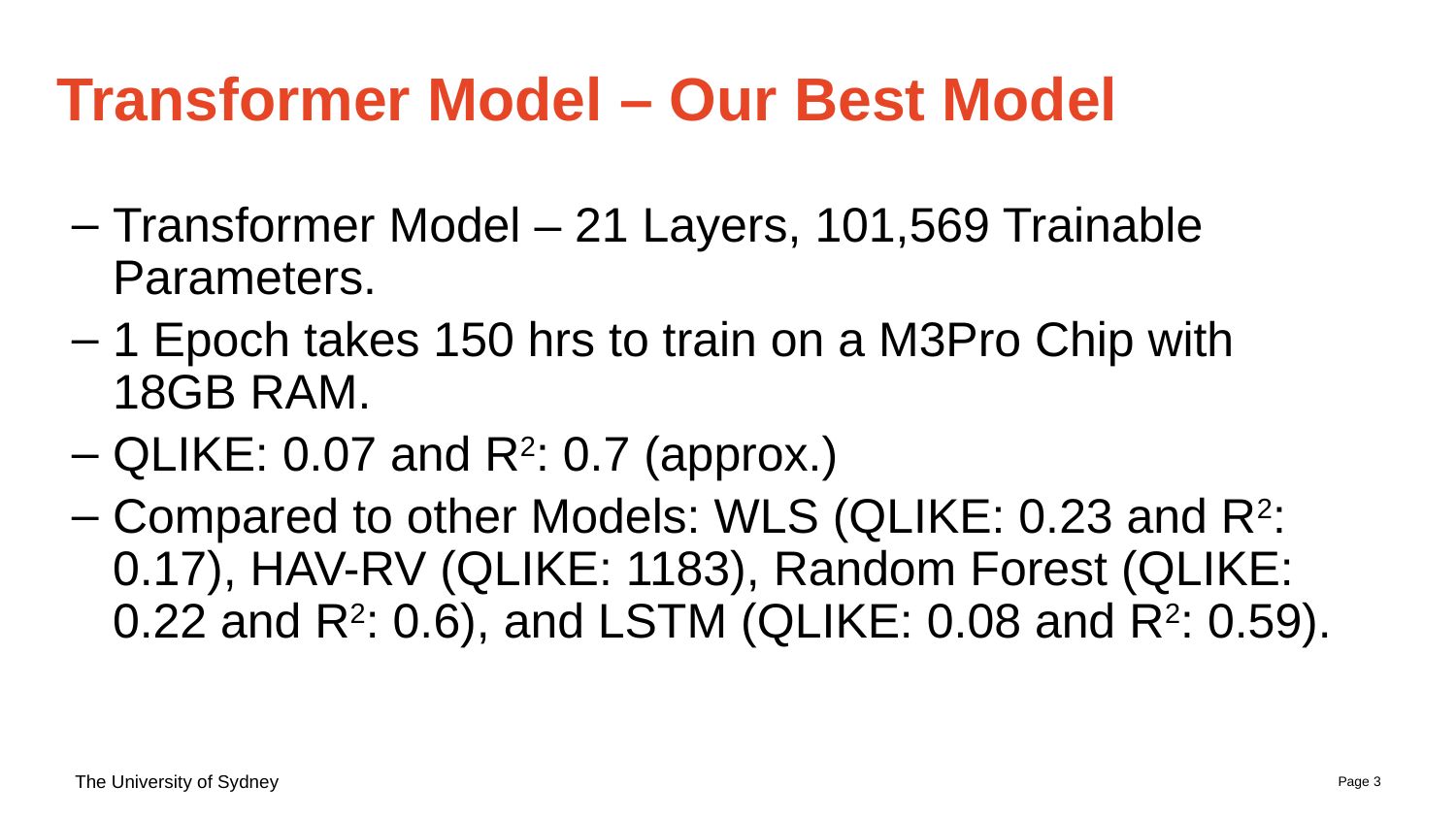

# Transformer Model – Our Best Model
Transformer Model – 21 Layers, 101,569 Trainable Parameters.
1 Epoch takes 150 hrs to train on a M3Pro Chip with 18GB RAM.
QLIKE: 0.07 and R2: 0.7 (approx.)
Compared to other Models: WLS (QLIKE: 0.23 and R2: 0.17), HAV-RV (QLIKE: 1183), Random Forest (QLIKE: 0.22 and R2: 0.6), and LSTM (QLIKE: 0.08 and R2: 0.59).